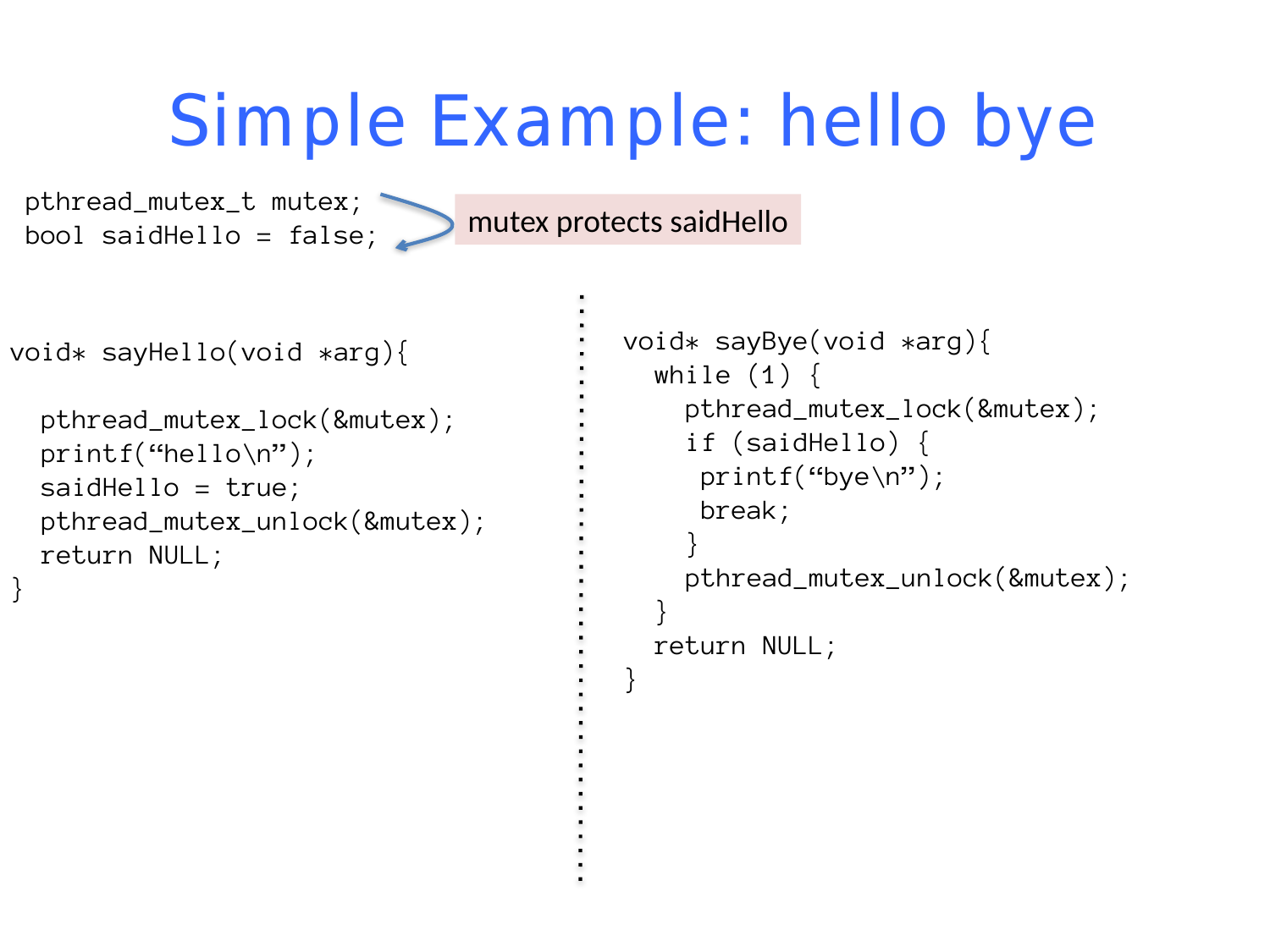

# Simple Example: hello bye
pthread_mutex_t mutex;
bool saidHello = false;

mutex protects saidHello
void* sayBye(void *arg){
  while (1) {
    pthread_mutex_lock(&mutex);
    if (saidHello) {
     printf(“bye\n”);
     break;
    }
    pthread_mutex_unlock(&mutex);
  }
  return NULL;
}
void* sayHello(void *arg){

  pthread_mutex_lock(&mutex);
  printf(“hello\n”);
  saidHello = true;
  pthread_mutex_unlock(&mutex);
  return NULL;
}